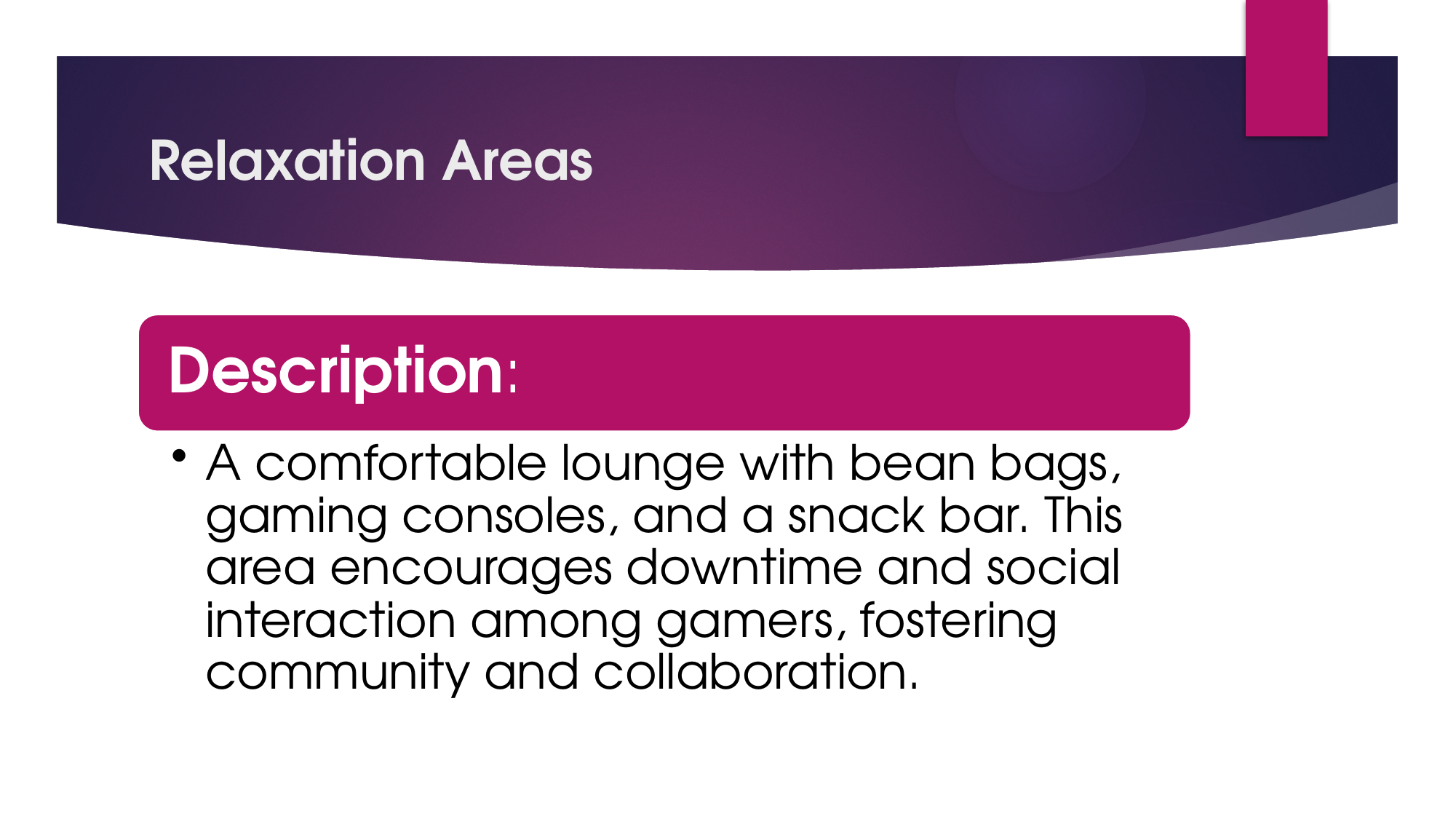

# Relaxation Areas
Description:
A comfortable lounge with bean bags, gaming consoles, and a snack bar. This area encourages downtime and social interaction among gamers, fostering community and collaboration.